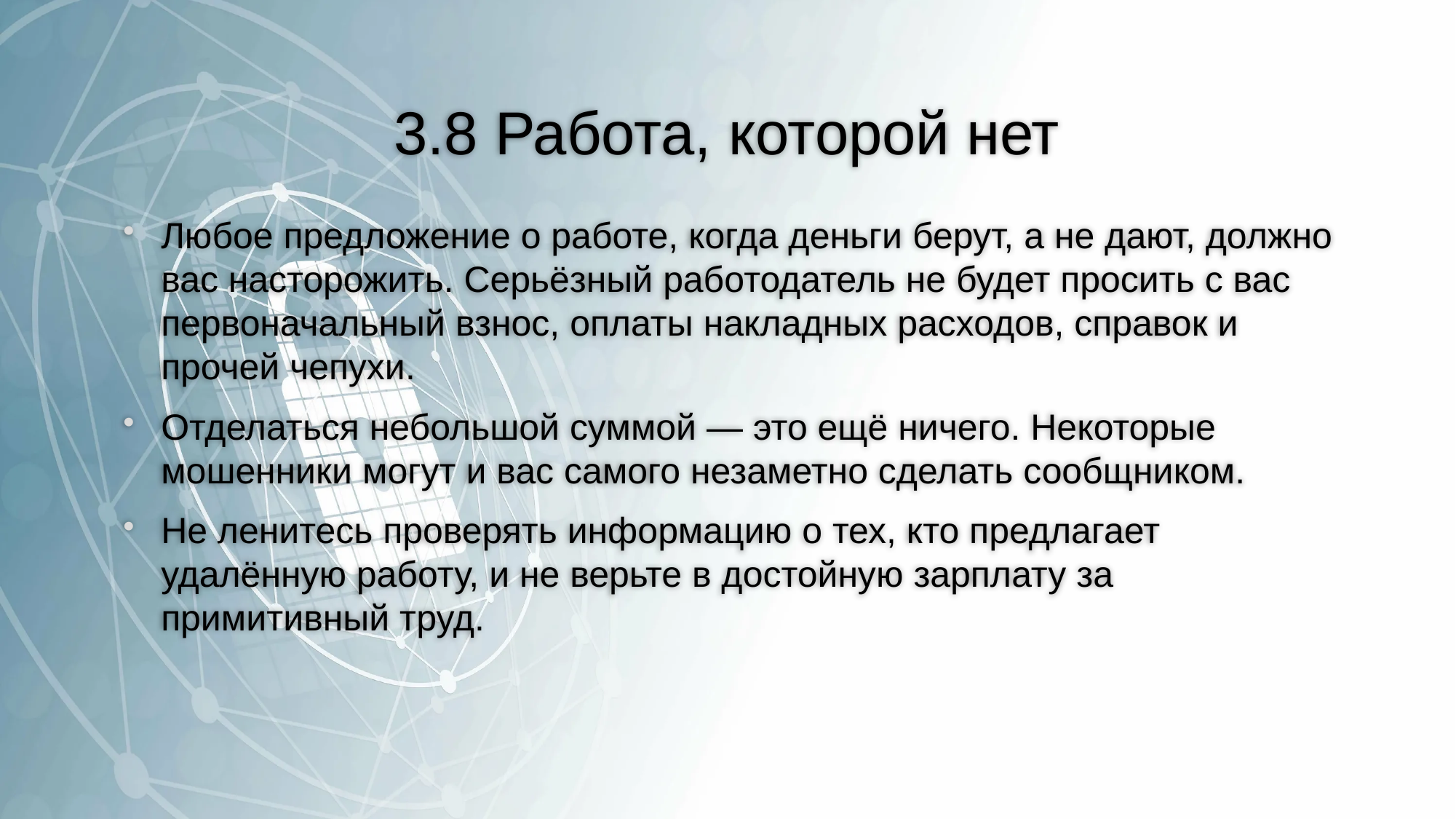

# 3.8 Работа, которой нет
Любое предложение о работе, когда деньги берут, а не дают, должно вас насторожить. Серьёзный работодатель не будет просить с вас первоначальный взнос, оплаты накладных расходов, справок и прочей чепухи.
Отделаться небольшой суммой — это ещё ничего. Некоторые мошенники могут и вас самого незаметно сделать сообщником.
Не ленитесь проверять информацию о тех, кто предлагает удалённую работу, и не верьте в достойную зарплату за примитивный труд.